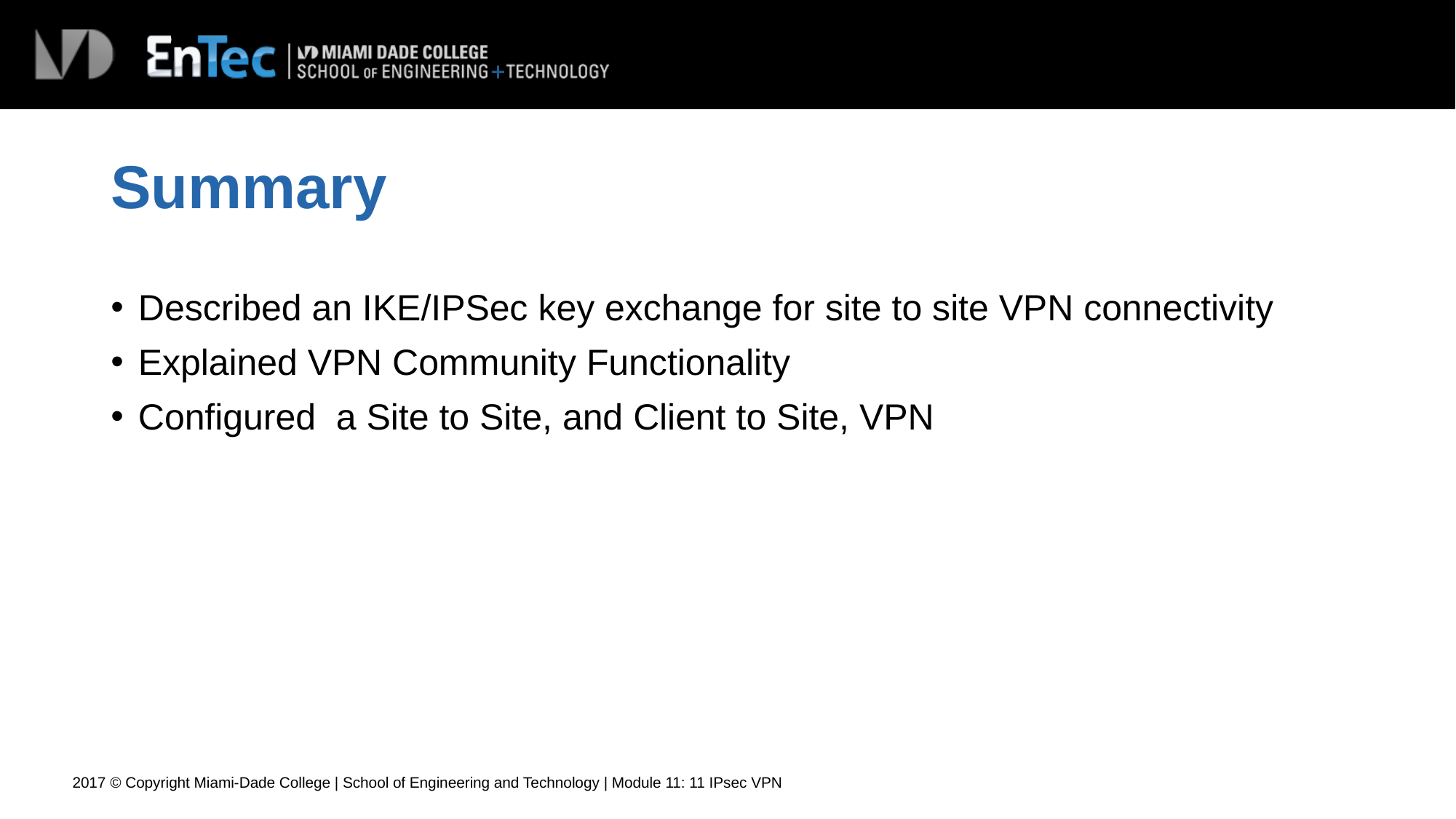

# Summary
Described an IKE/IPSec key exchange for site to site VPN connectivity
Explained VPN Community Functionality
Configured  a Site to Site, and Client to Site, VPN